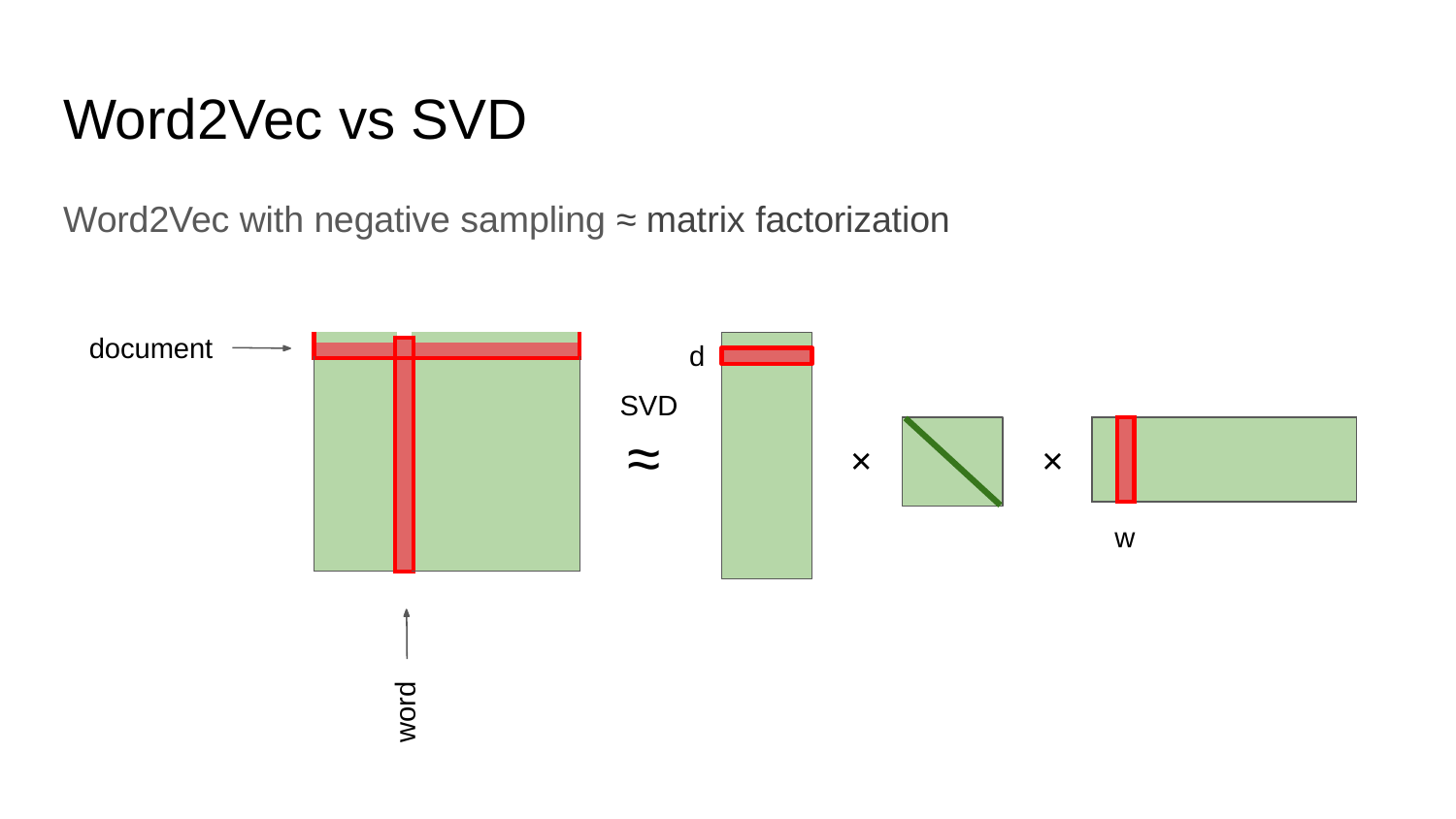

# Word2Vec vs SVD
Word2Vec with negative sampling ≈ matrix factorization
document

d
|  |  |  |
| --- | --- | --- |
|  |  |  |

SVD
≈

|  |  |  |
| --- | --- | --- |
✕
✕
w

word